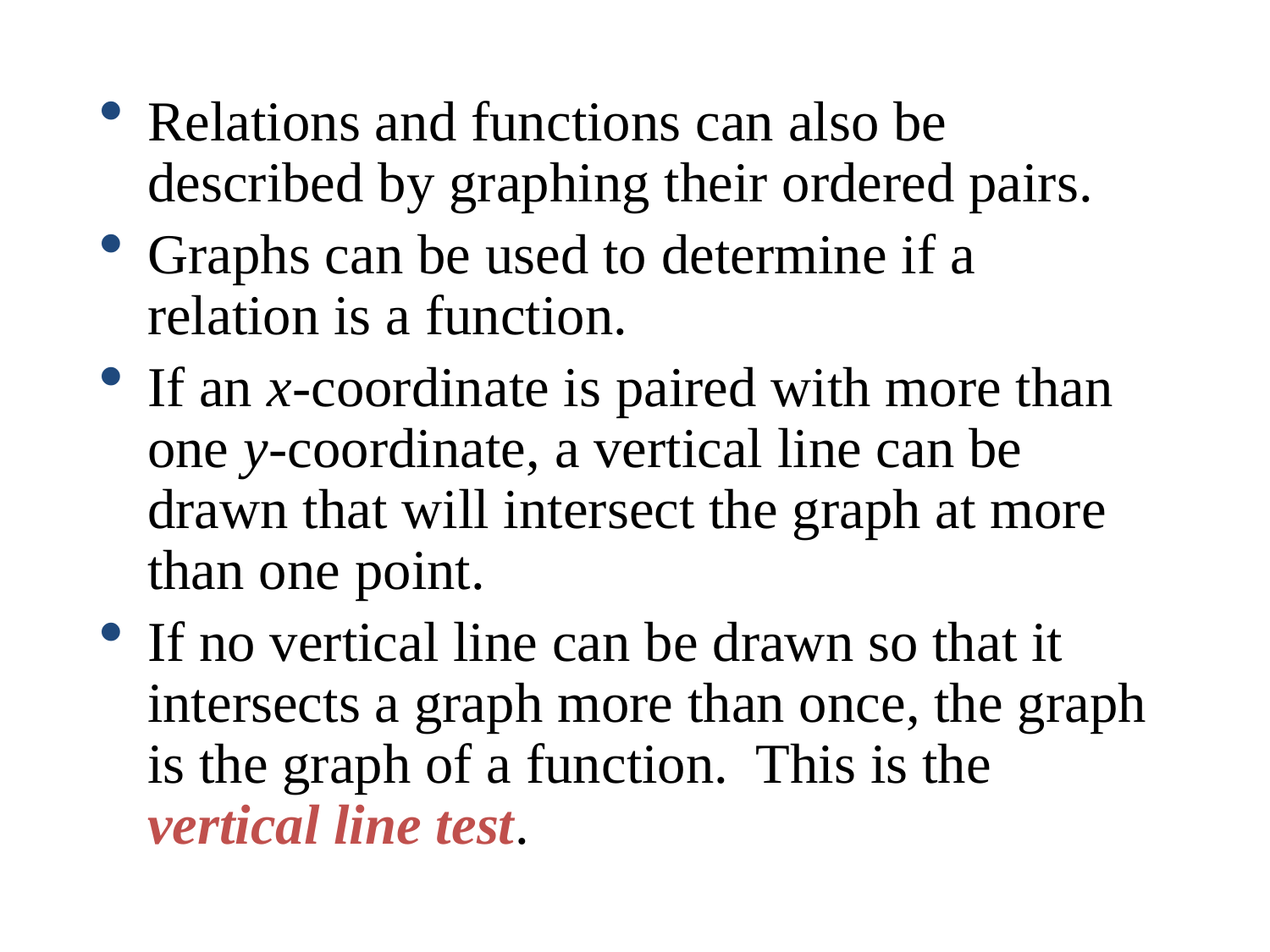

Relations and functions can also be described by graphing their ordered pairs.
Graphs can be used to determine if a relation is a function.
If an x-coordinate is paired with more than one y-coordinate, a vertical line can be drawn that will intersect the graph at more than one point.
If no vertical line can be drawn so that it intersects a graph more than once, the graph is the graph of a function.  This is the vertical line test.